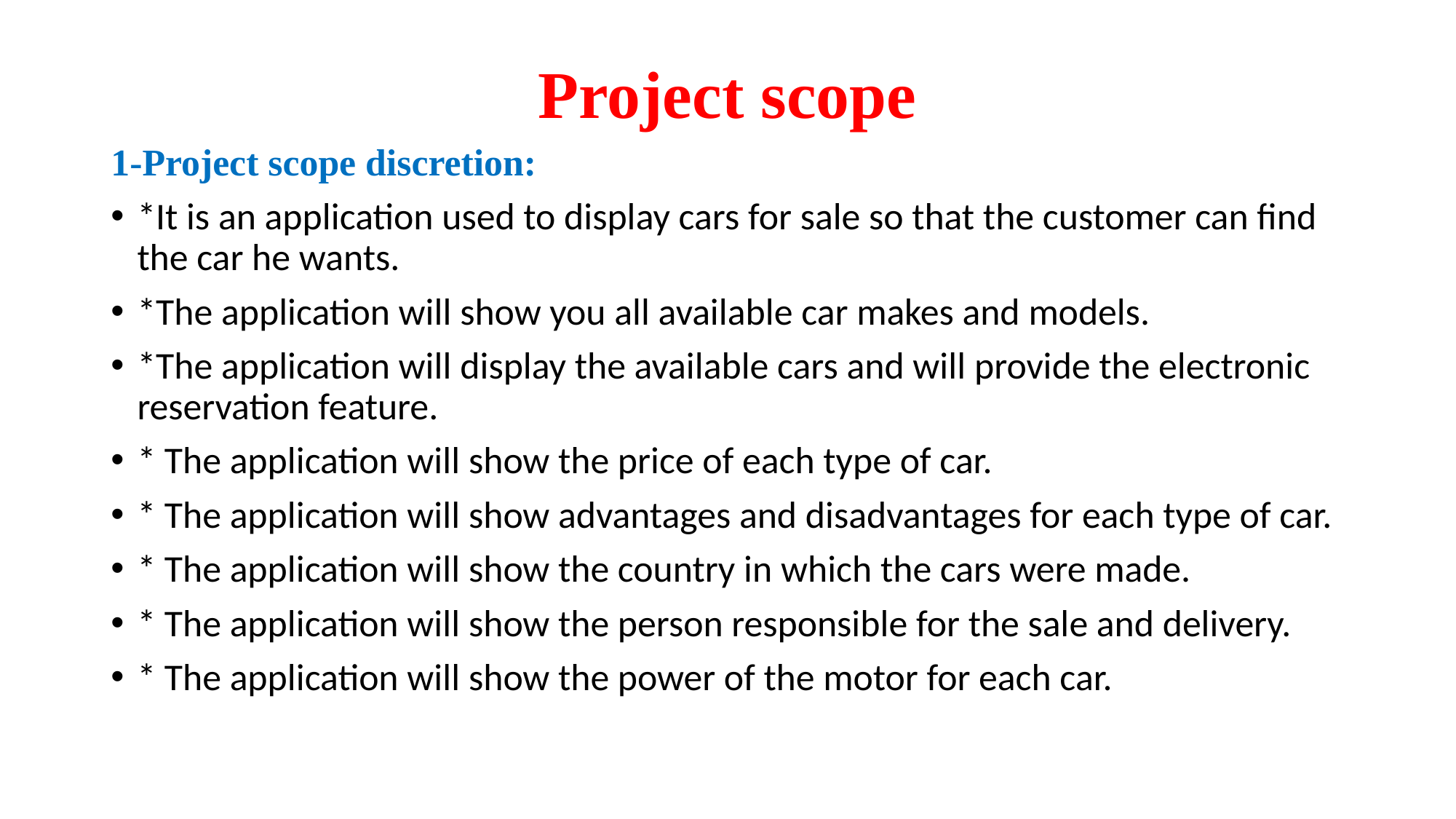

# Project scope
1-Project scope discretion:
*It is an application used to display cars for sale so that the customer can find the car he wants.
*The application will show you all available car makes and models.
*The application will display the available cars and will provide the electronic reservation feature.
* The application will show the price of each type of car.
* The application will show advantages and disadvantages for each type of car.
* The application will show the country in which the cars were made.
* The application will show the person responsible for the sale and delivery.
* The application will show the power of the motor for each car.